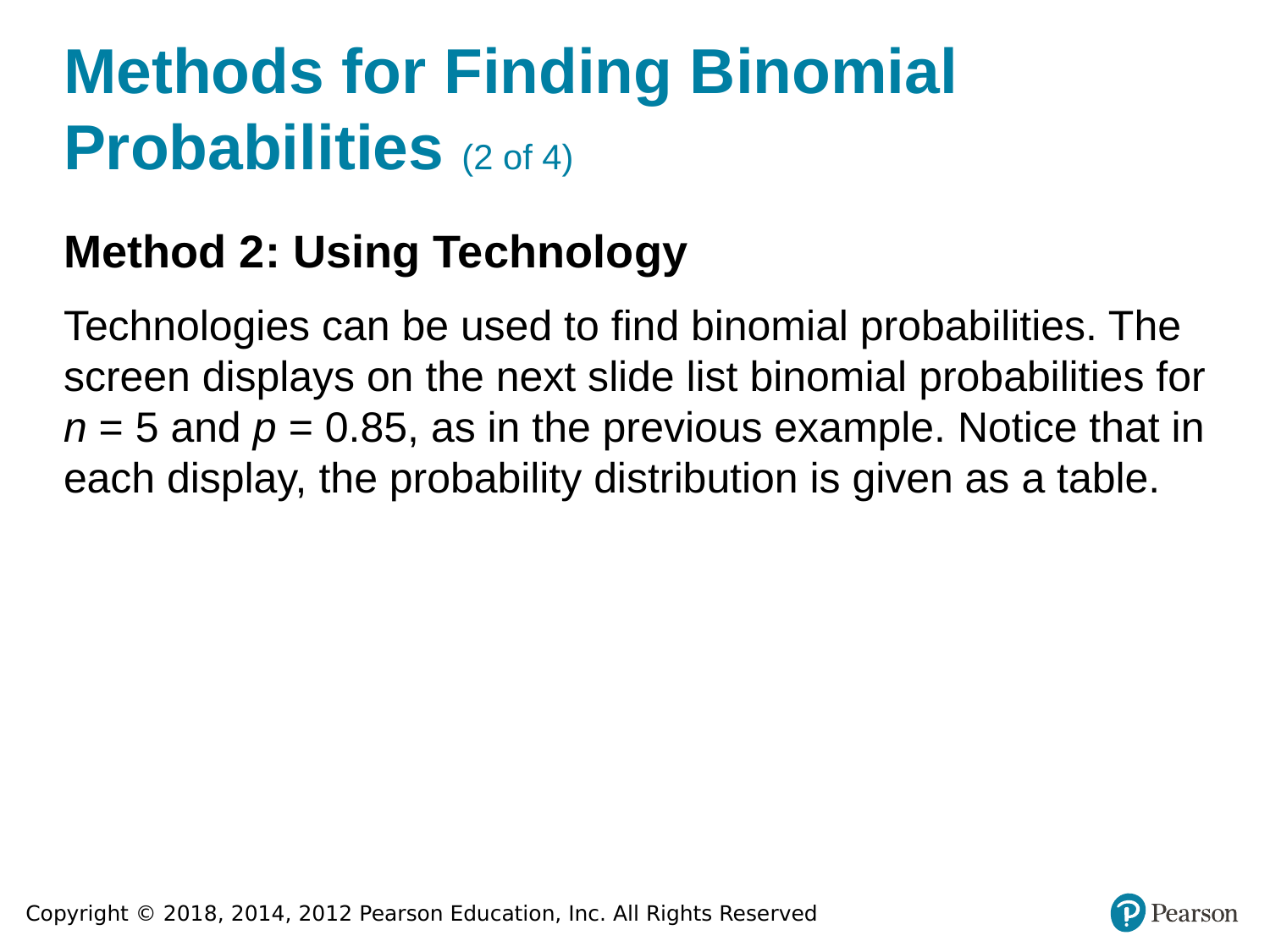

# Methods for Finding Binomial Probabilities (2 of 4)
Method 2: Using Technology
Technologies can be used to find binomial probabilities. The screen displays on the next slide list binomial probabilities for n = 5 and p = 0.85, as in the previous example. Notice that in each display, the probability distribution is given as a table.